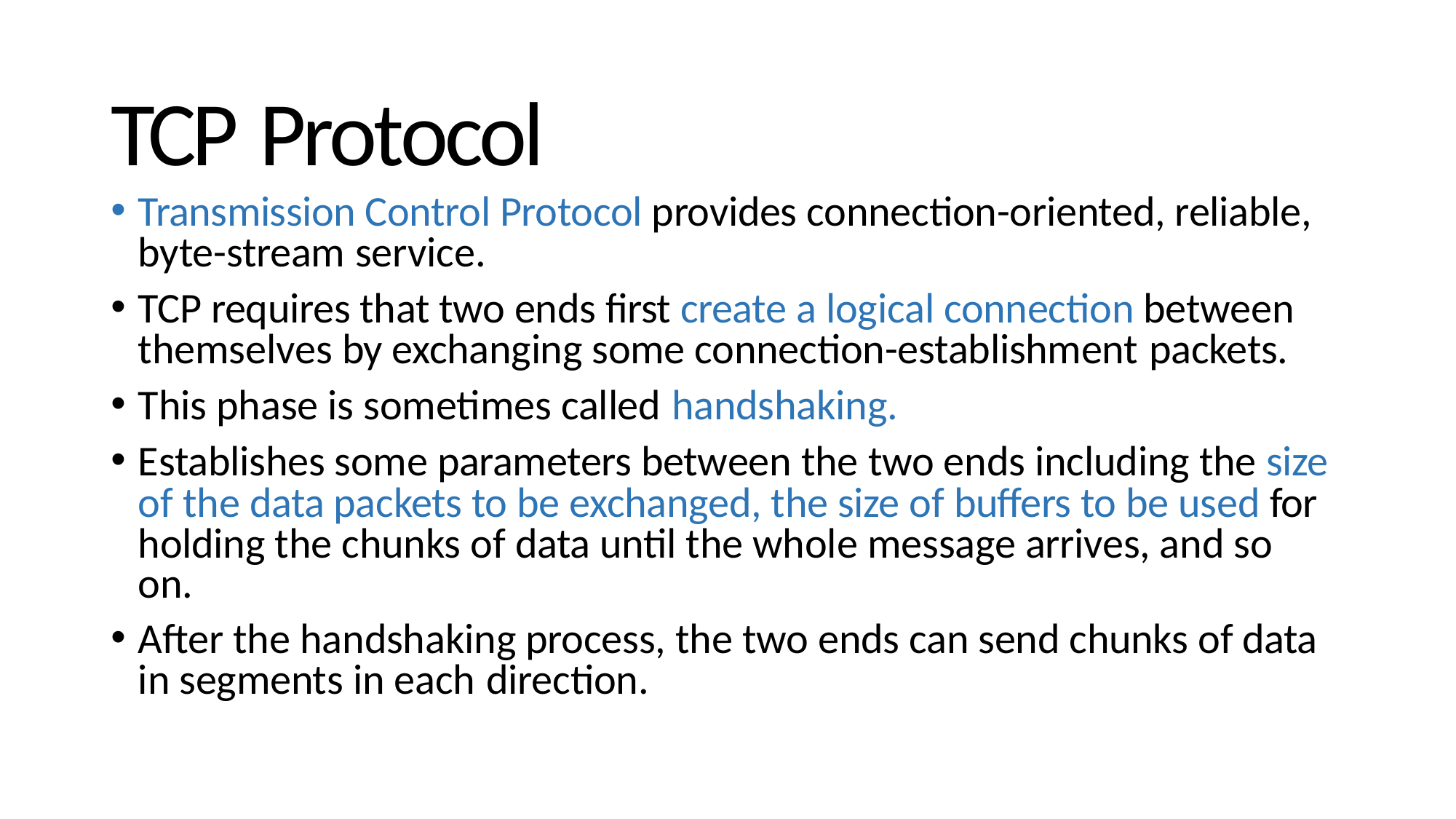

# TCP Protocol
Transmission Control Protocol provides connection-oriented, reliable,  byte-stream service.
TCP requires that two ends first create a logical connection between  themselves by exchanging some connection-establishment packets.
This phase is sometimes called handshaking.
Establishes some parameters between the two ends including the size  of the data packets to be exchanged, the size of buffers to be used for  holding the chunks of data until the whole message arrives, and so  on.
After the handshaking process, the two ends can send chunks of data  in segments in each direction.